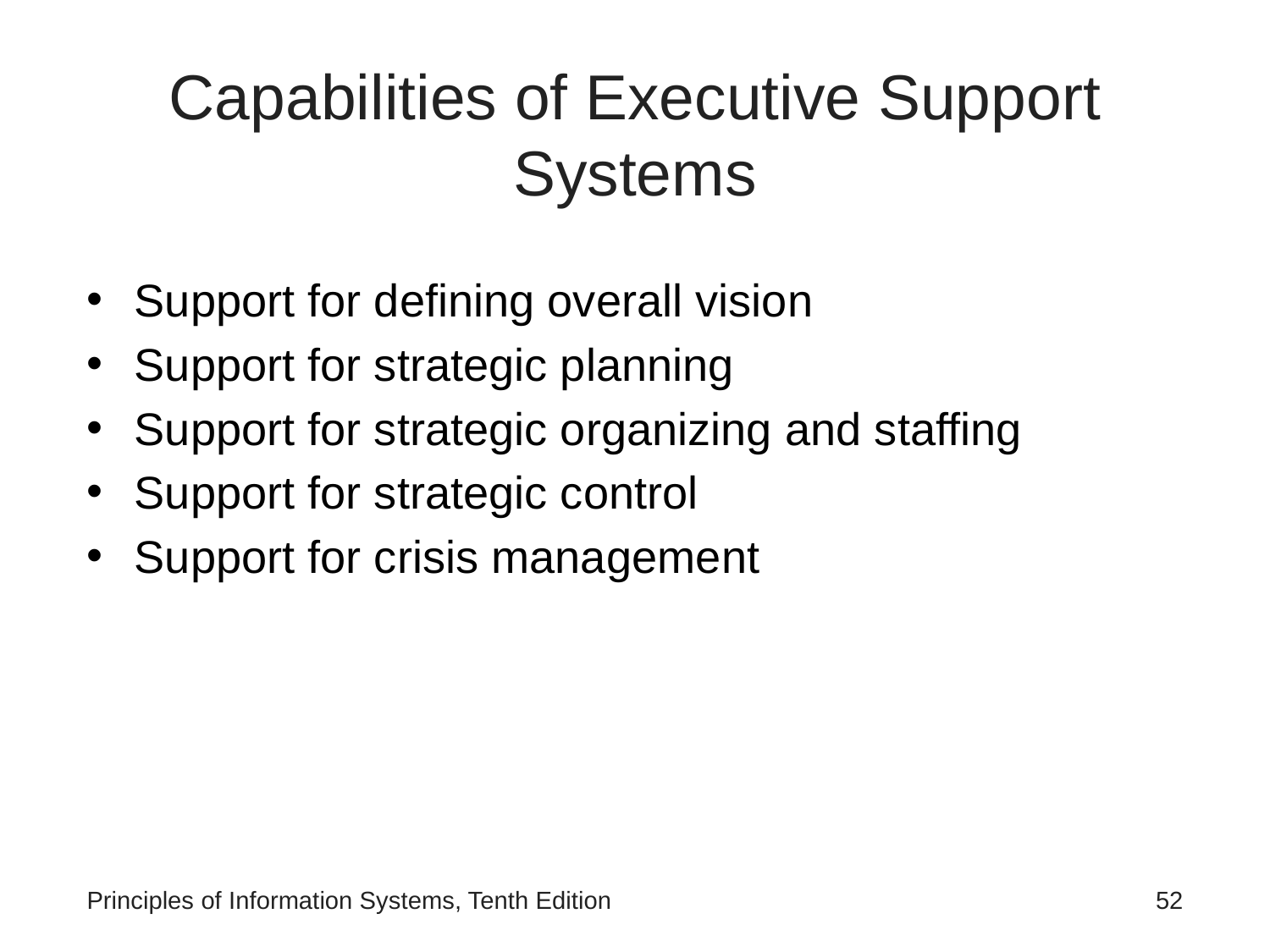

# Capabilities of Executive Support Systems
Support for defining overall vision
Support for strategic planning
Support for strategic organizing and staffing
Support for strategic control
Support for crisis management

Principles of Information Systems, Tenth Edition
52